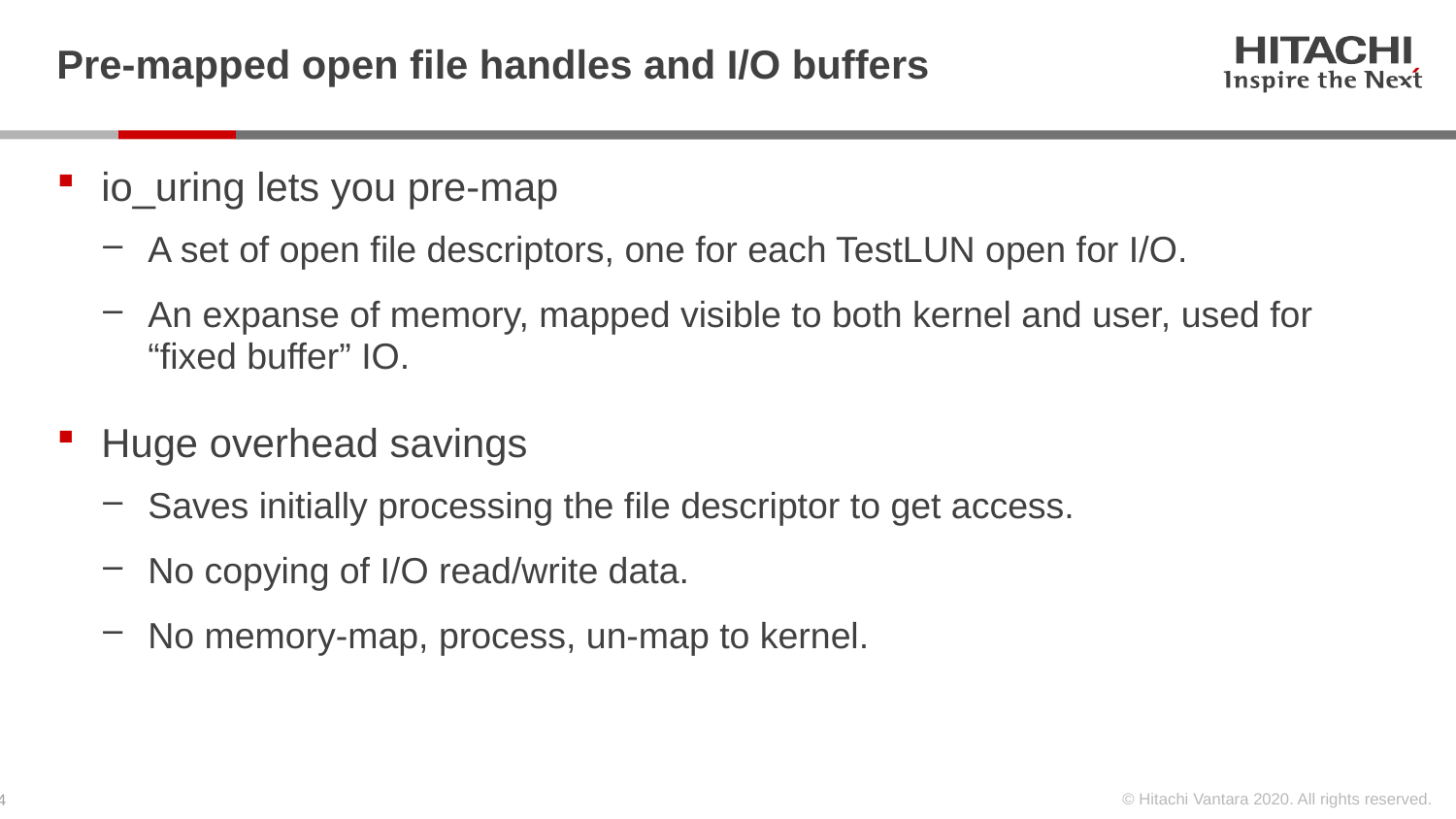

# Pre-mapped open file handles and I/O buffers
io_uring lets you pre-map
A set of open file descriptors, one for each TestLUN open for I/O.
An expanse of memory, mapped visible to both kernel and user, used for “fixed buffer” IO.
Huge overhead savings
Saves initially processing the file descriptor to get access.
No copying of I/O read/write data.
No memory-map, process, un-map to kernel.